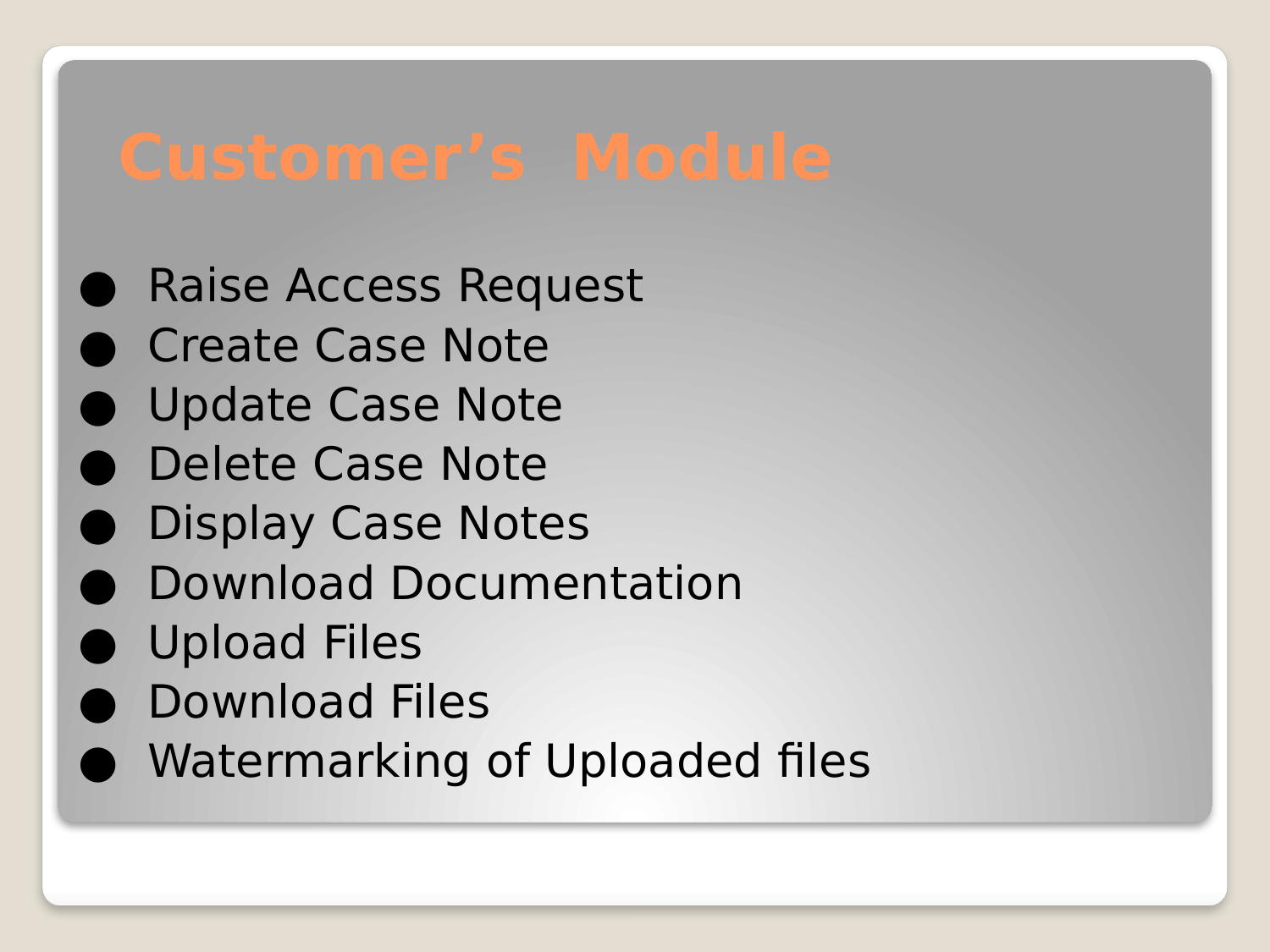

# Customer’s  Module
●  Raise Access Request
●  Create Case Note
●  Update Case Note
●  Delete Case Note
●  Display Case Notes
●  Download Documentation
●  Upload Files
●  Download Files
●  Watermarking of Uploaded files